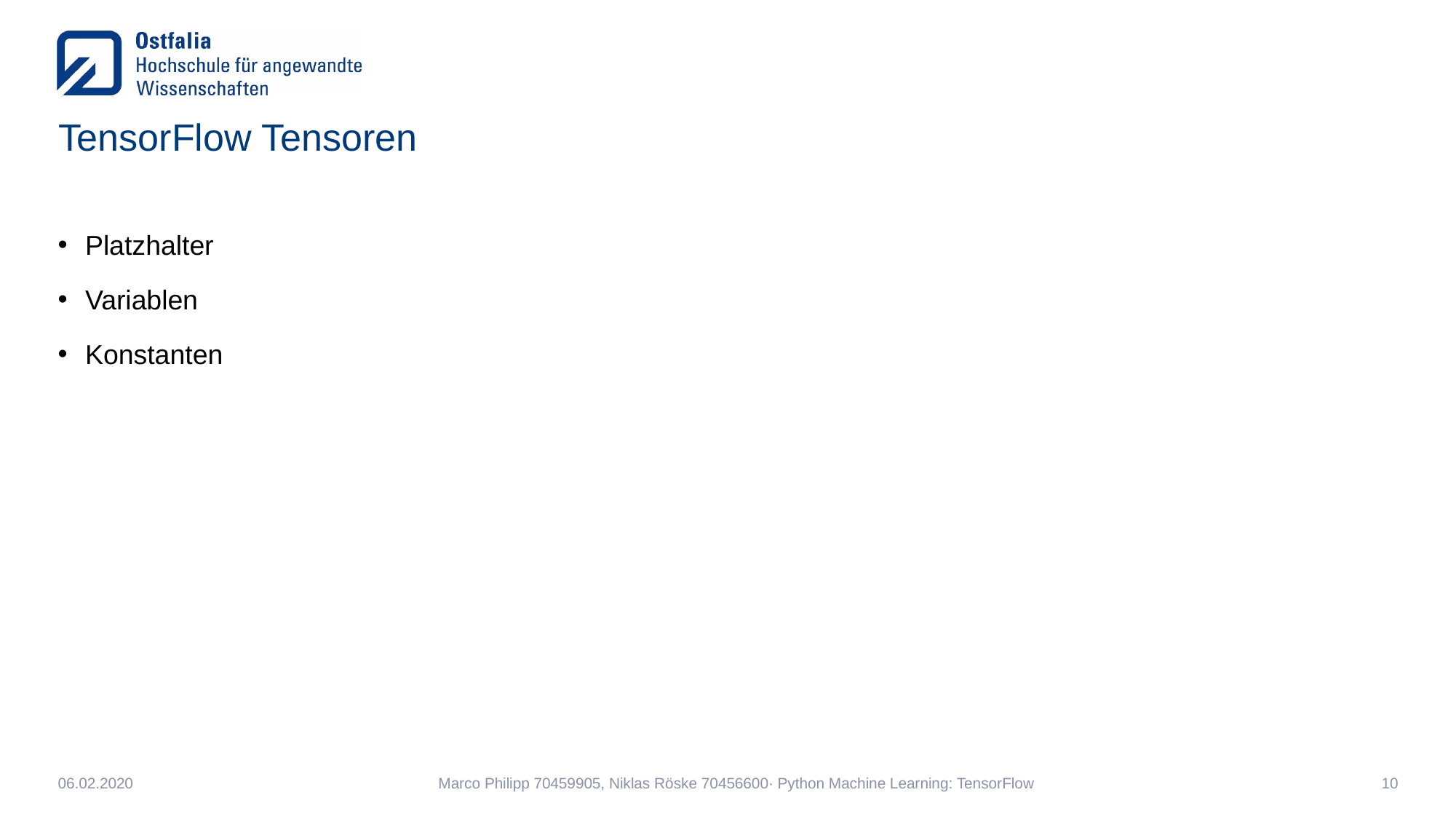

# TensorFlow Tensoren
Platzhalter
Variablen
Konstanten

06.02.2020
Marco Philipp 70459905, Niklas Röske 70456600· Python Machine Learning: TensorFlow
10